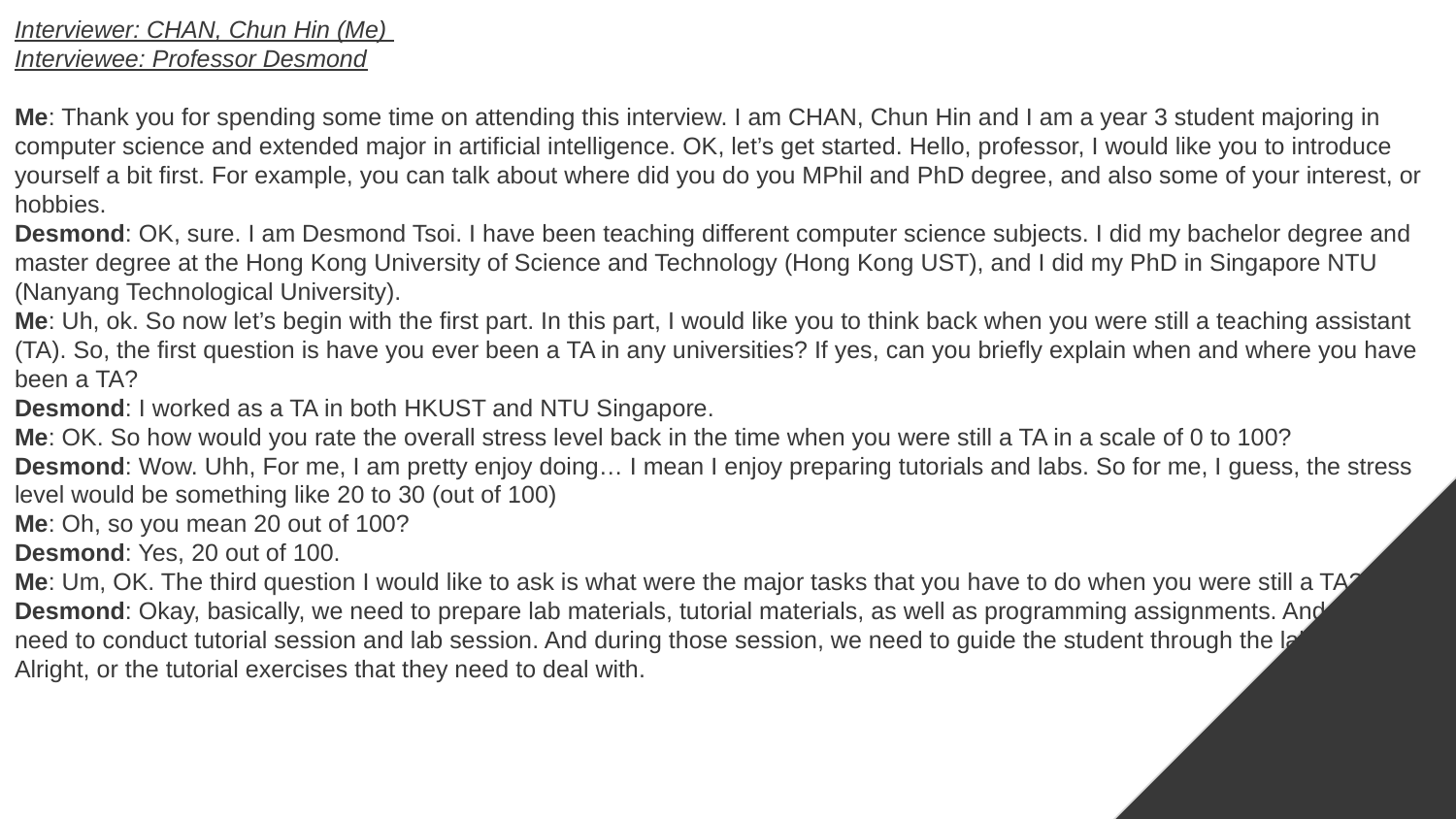

Interviewer: CHAN, Chun Hin (Me)
Interviewee: Professor Desmond

Me: Thank you for spending some time on attending this interview. I am CHAN, Chun Hin and I am a year 3 student majoring in computer science and extended major in artificial intelligence. OK, let’s get started. Hello, professor, I would like you to introduce yourself a bit first. For example, you can talk about where did you do you MPhil and PhD degree, and also some of your interest, or hobbies.
Desmond: OK, sure. I am Desmond Tsoi. I have been teaching different computer science subjects. I did my bachelor degree and master degree at the Hong Kong University of Science and Technology (Hong Kong UST), and I did my PhD in Singapore NTU (Nanyang Technological University).
Me: Uh, ok. So now let’s begin with the first part. In this part, I would like you to think back when you were still a teaching assistant (TA). So, the first question is have you ever been a TA in any universities? If yes, can you briefly explain when and where you have been a TA?
Desmond: I worked as a TA in both HKUST and NTU Singapore.
Me: OK. So how would you rate the overall stress level back in the time when you were still a TA in a scale of 0 to 100?
Desmond: Wow. Uhh, For me, I am pretty enjoy doing… I mean I enjoy preparing tutorials and labs. So for me, I guess, the stress level would be something like 20 to 30 (out of 100)
Me: Oh, so you mean 20 out of 100?
Desmond: Yes, 20 out of 100.
Me: Um, OK. The third question I would like to ask is what were the major tasks that you have to do when you were still a TA?
Desmond: Okay, basically, we need to prepare lab materials, tutorial materials, as well as programming assignments. And, we also need to conduct tutorial session and lab session. And during those session, we need to guide the student through the lab tasks. Alright, or the tutorial exercises that they need to deal with.